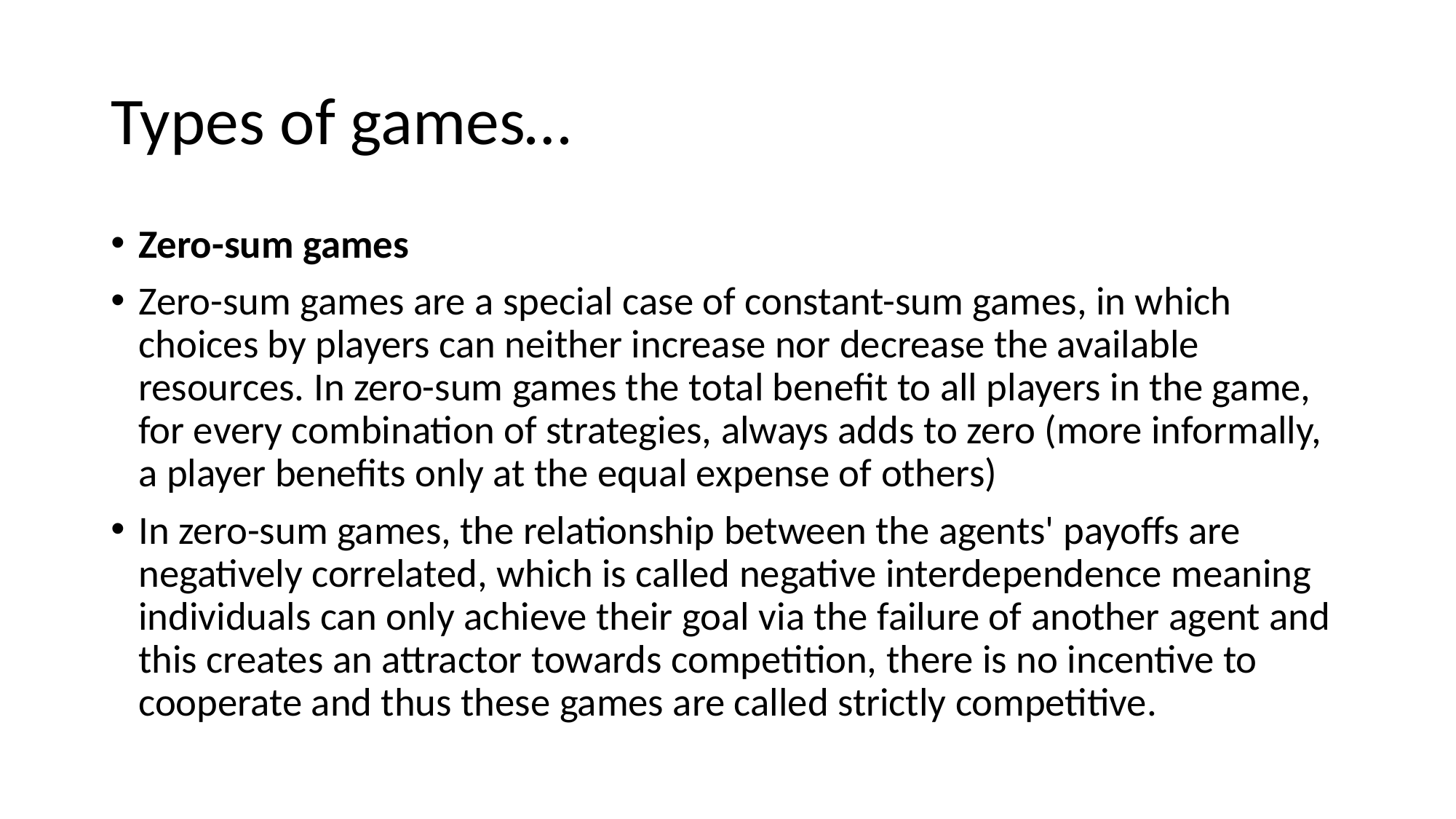

# Types of games…
Zero-sum games
Zero-sum games are a special case of constant-sum games, in which choices by players can neither increase nor decrease the available resources. In zero-sum games the total benefit to all players in the game, for every combination of strategies, always adds to zero (more informally, a player benefits only at the equal expense of others)
In zero-sum games, the relationship between the agents' payoffs are negatively correlated, which is called negative interdependence meaning individuals can only achieve their goal via the failure of another agent and this creates an attractor towards competition, there is no incentive to cooperate and thus these games are called strictly competitive.